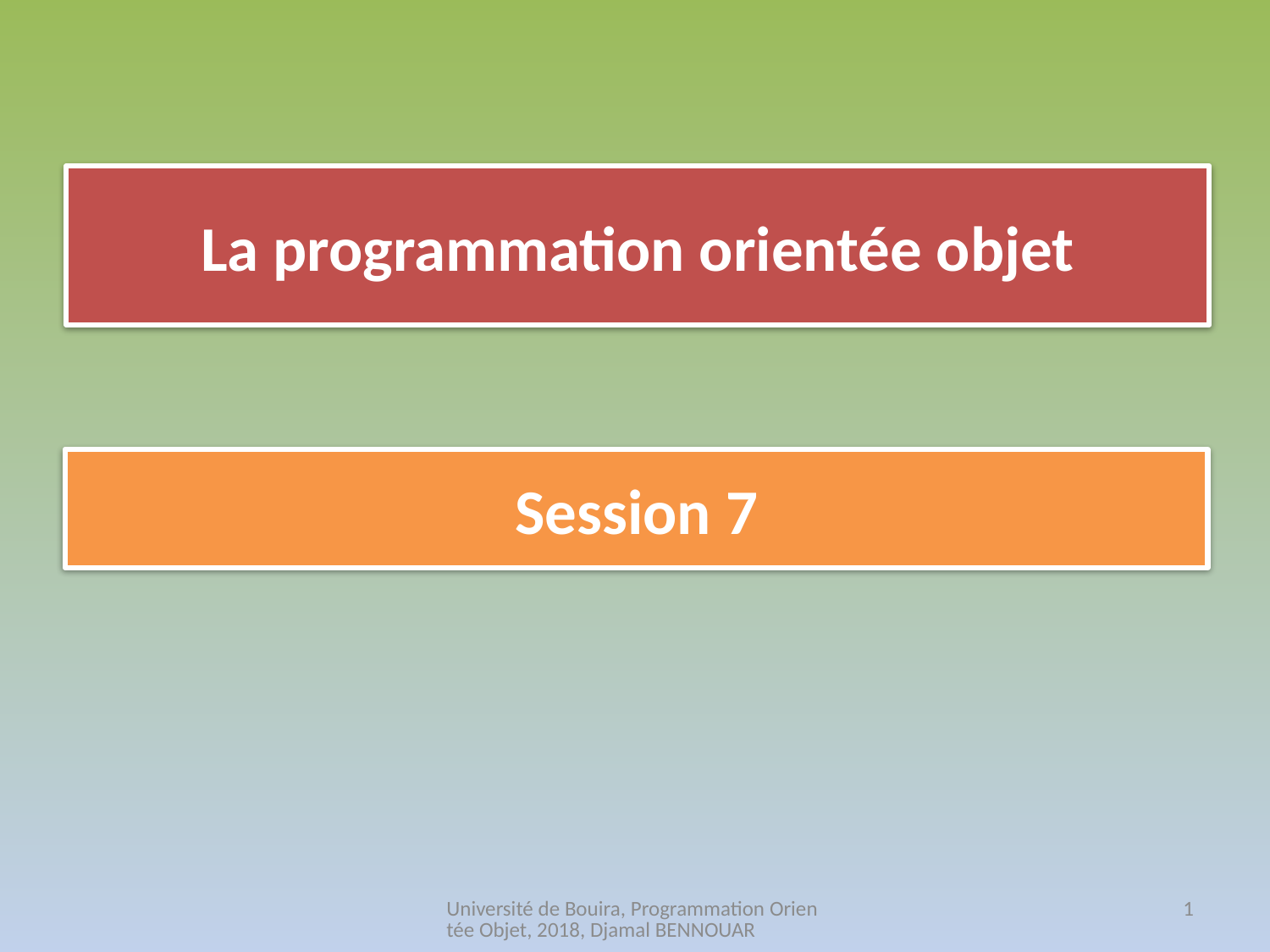

# La programmation orientée objet
Session 7
Université de Bouira, Programmation Orientée Objet, 2018, Djamal BENNOUAR
1